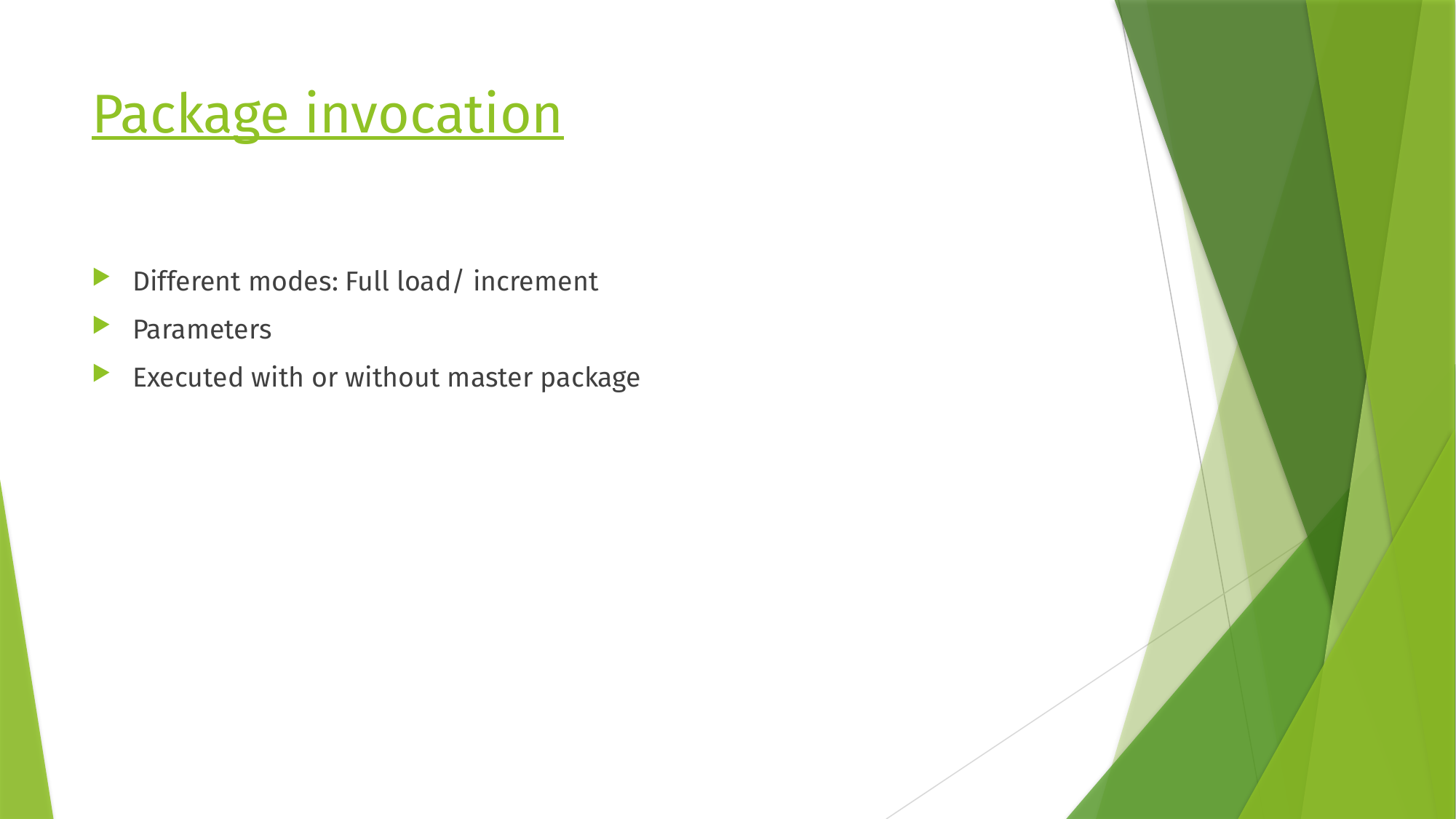

# Package invocation
Different modes: Full load/ increment
Parameters
Executed with or without master package